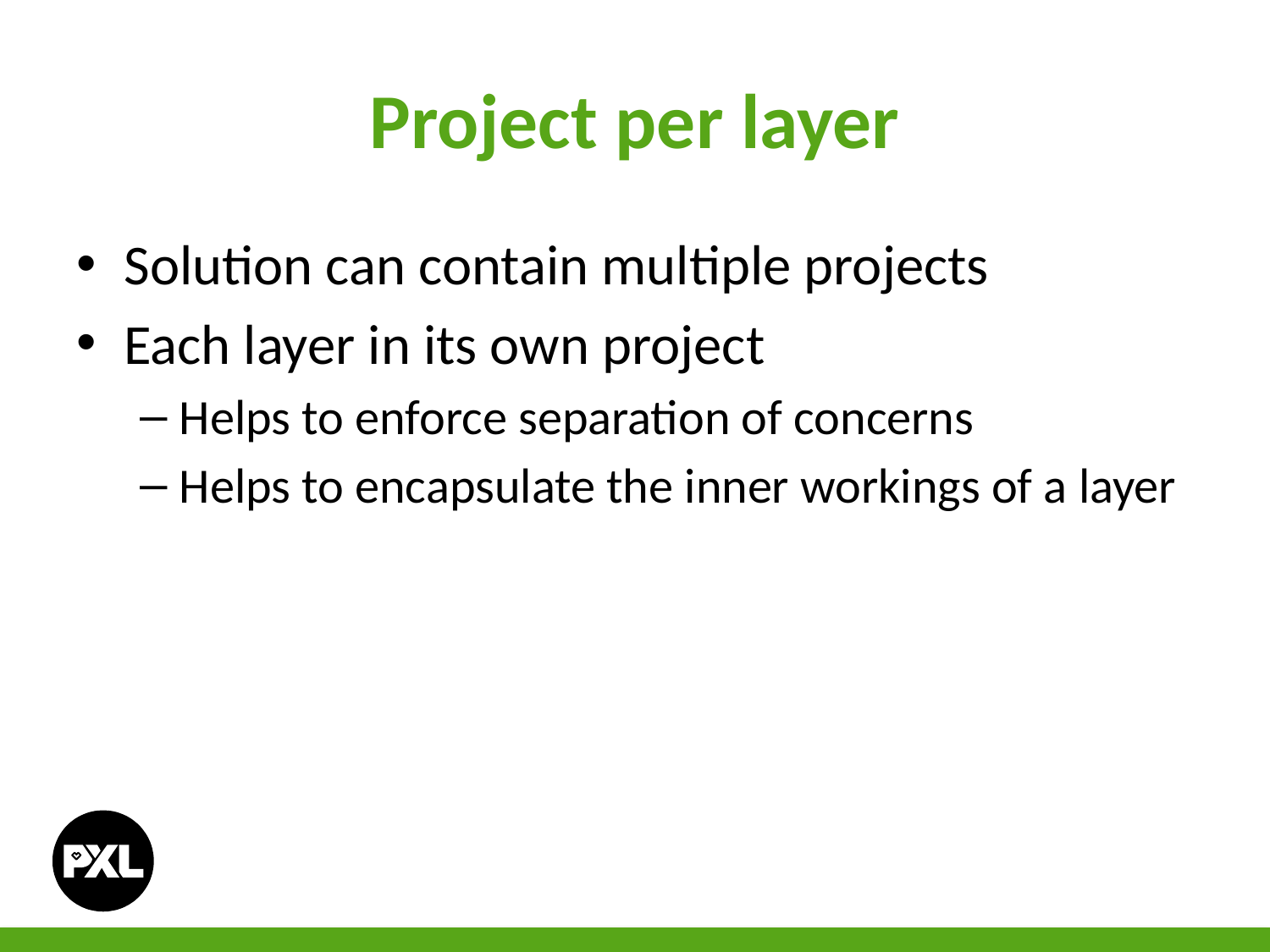

# Project per layer
Solution can contain multiple projects
Each layer in its own project
Helps to enforce separation of concerns
Helps to encapsulate the inner workings of a layer